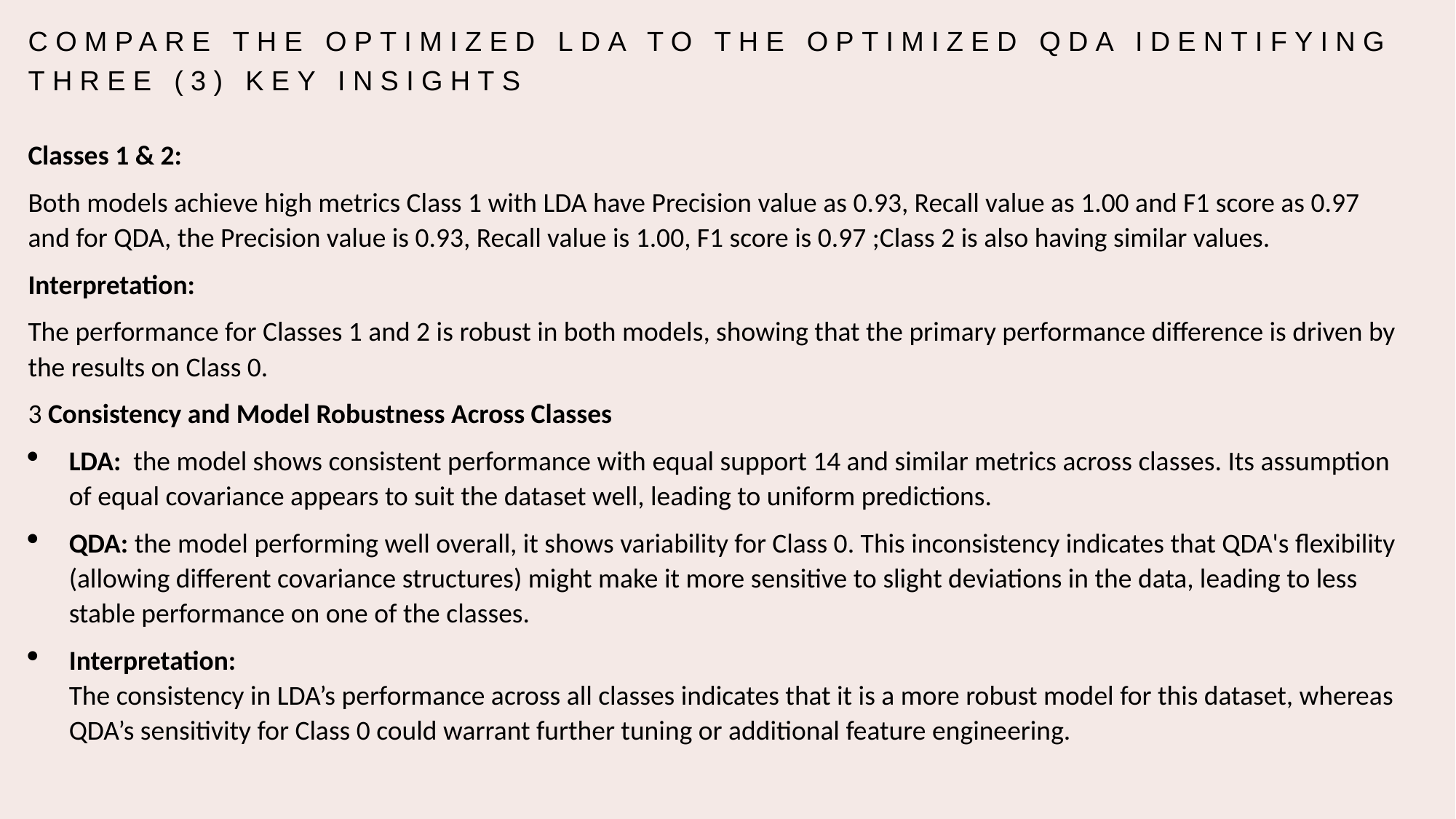

# Compare the Optimized LDA to the Optimized QDA identifying three (3) key insights
Classes 1 & 2:
Both models achieve high metrics Class 1 with LDA have Precision value as 0.93, Recall value as 1.00 and F1 score as 0.97 and for QDA, the Precision value is 0.93, Recall value is 1.00, F1 score is 0.97 ;Class 2 is also having similar values.
Interpretation:
The performance for Classes 1 and 2 is robust in both models, showing that the primary performance difference is driven by the results on Class 0.
3 Consistency and Model Robustness Across Classes
LDA:  the model shows consistent performance with equal support 14 and similar metrics across classes. Its assumption of equal covariance appears to suit the dataset well, leading to uniform predictions.
QDA: the model performing well overall, it shows variability for Class 0. This inconsistency indicates that QDA's flexibility (allowing different covariance structures) might make it more sensitive to slight deviations in the data, leading to less stable performance on one of the classes.
Interpretation:
The consistency in LDA’s performance across all classes indicates that it is a more robust model for this dataset, whereas QDA’s sensitivity for Class 0 could warrant further tuning or additional feature engineering.